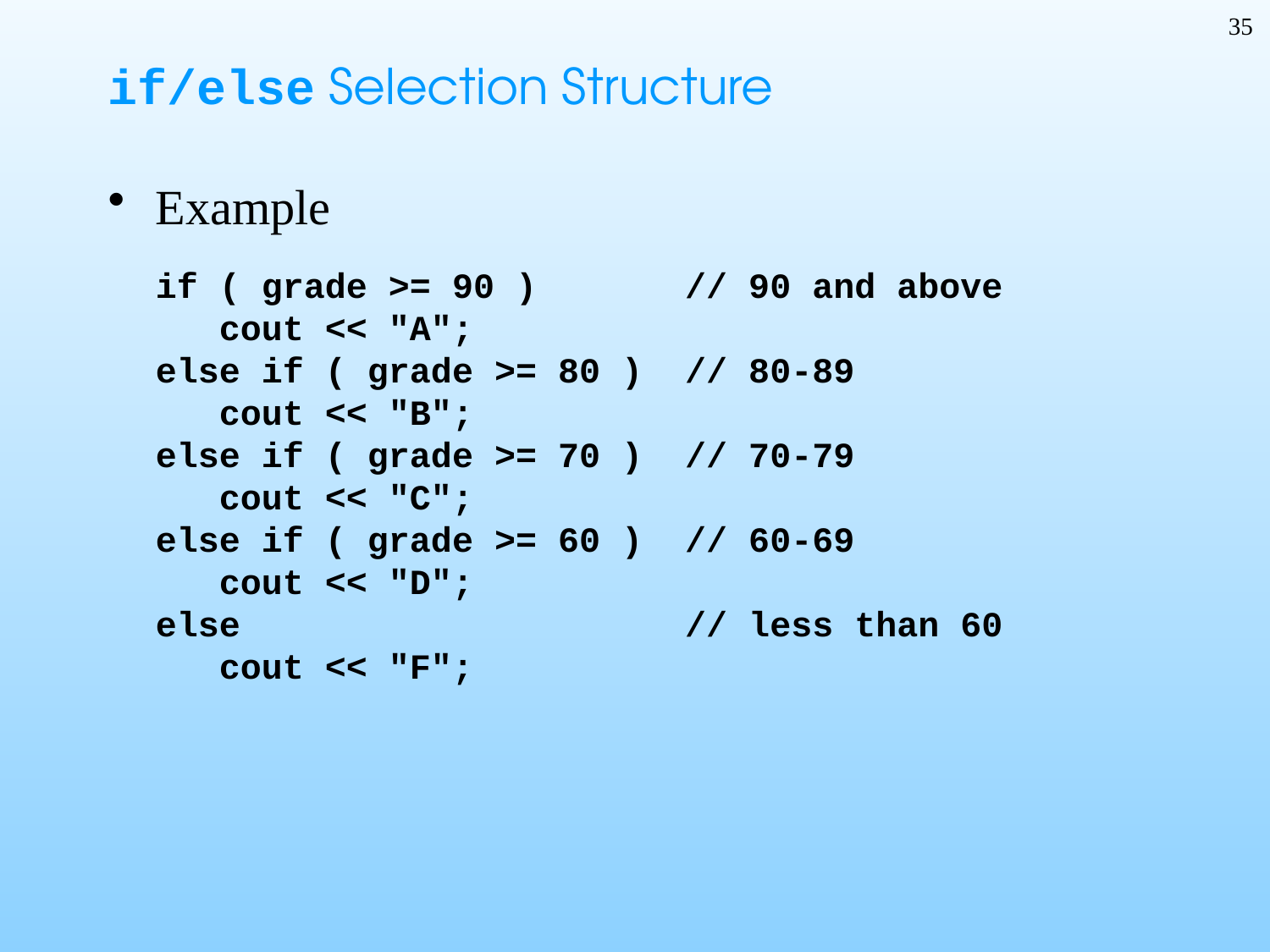

35
# if/else Selection Structure
Example
	if ( grade >= 90 )       // 90 and above
   cout << "A";
else if ( grade >= 80 )  // 80-89
   cout << "B";
else if ( grade >= 70 )  // 70-79
   cout << "C";
else if ( grade >= 60 )  // 60-69
   cout << "D";
else                     // less than 60
   cout << "F";